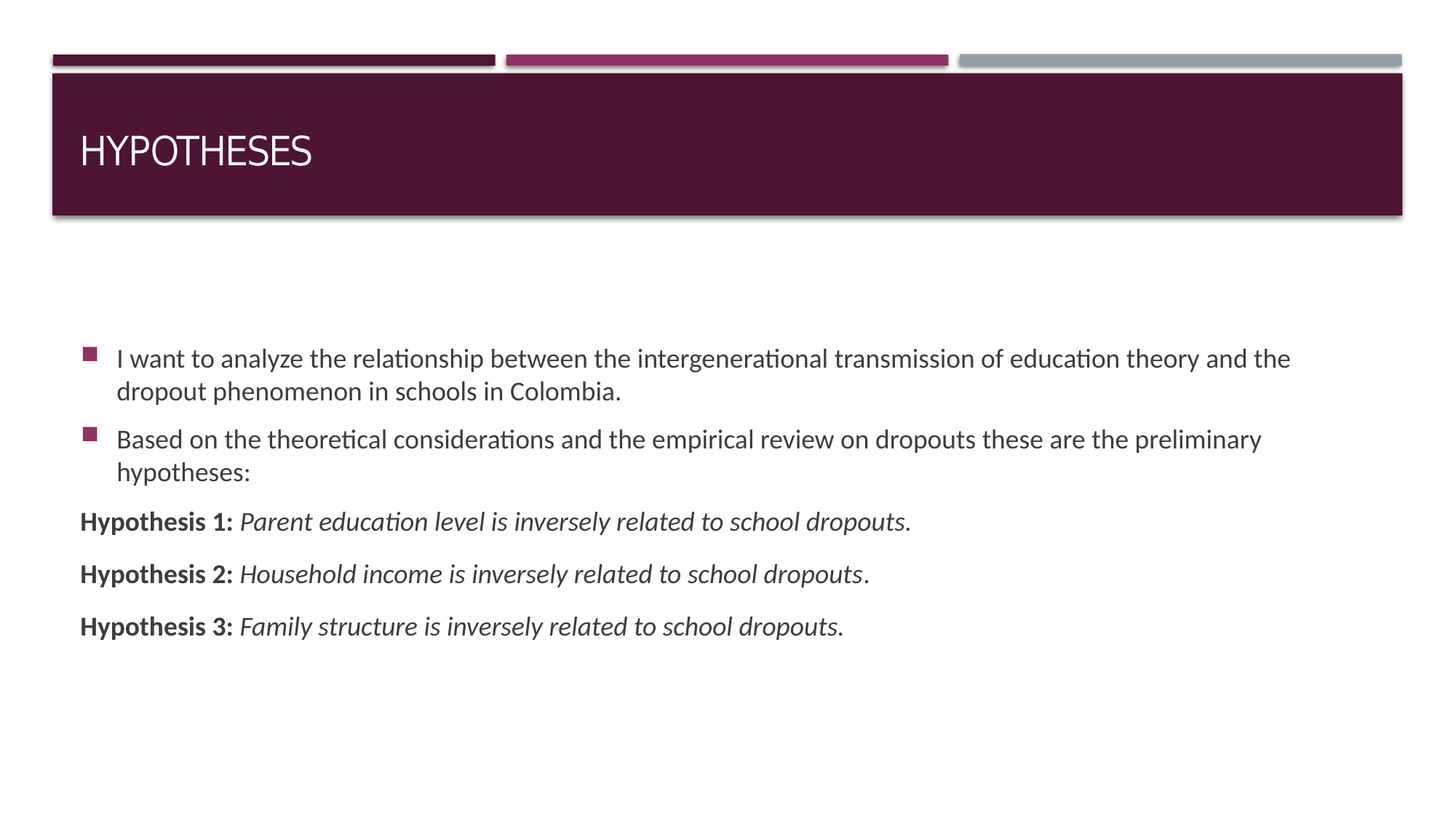

# Hypotheses
I want to analyze the relationship between the intergenerational transmission of education theory and the dropout phenomenon in schools in Colombia.
Based on the theoretical considerations and the empirical review on dropouts these are the preliminary hypotheses:
Hypothesis 1: Parent education level is inversely related to school dropouts.
Hypothesis 2: Household income is inversely related to school dropouts.
Hypothesis 3: Family structure is inversely related to school dropouts.